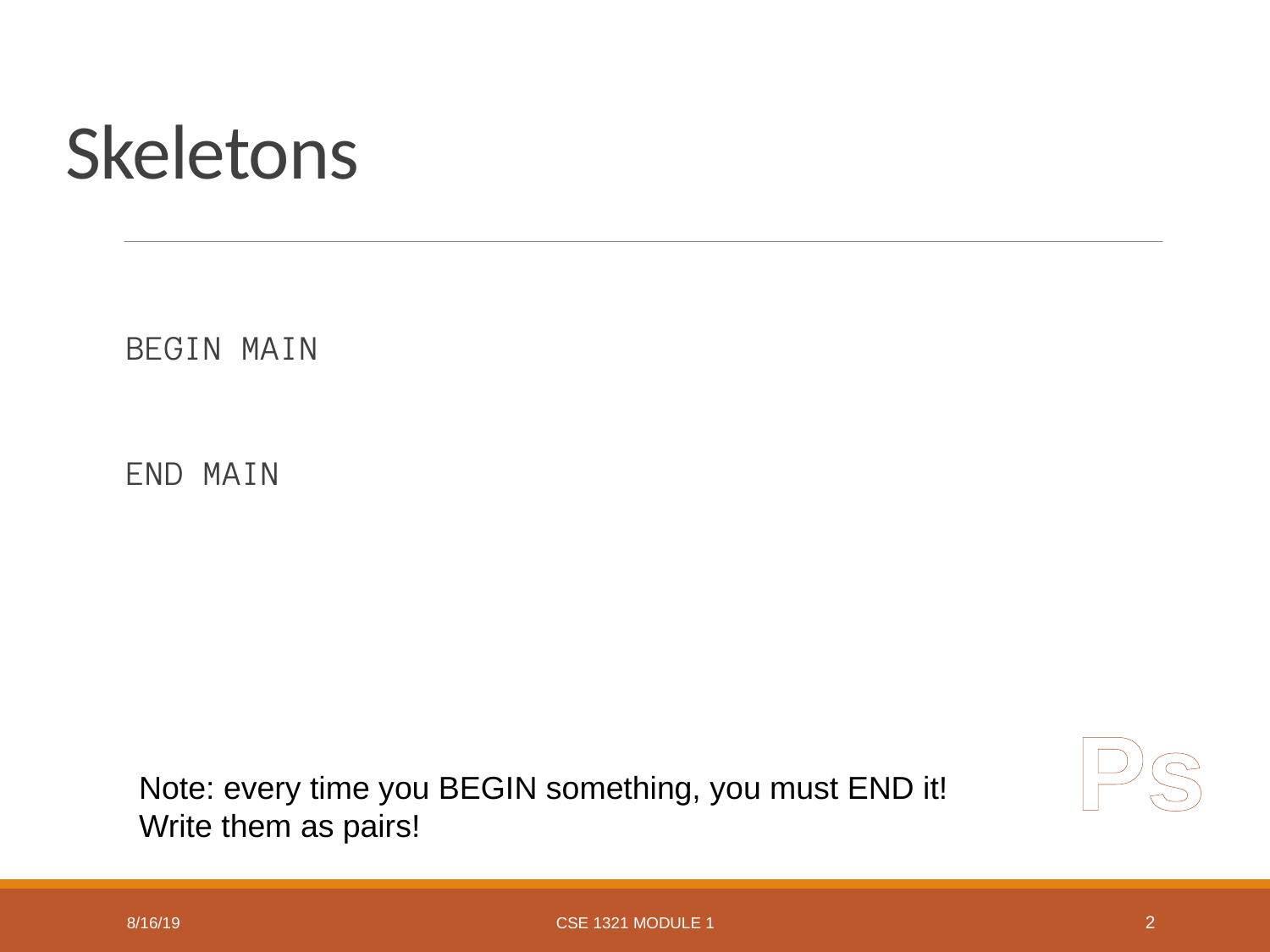

# Skeletons

BEGIN MAIN

END MAIN

Ps
Note: every time you BEGIN something, you must END it!
Write them as pairs!
8/16/19
CSE 1321 Module 1
2